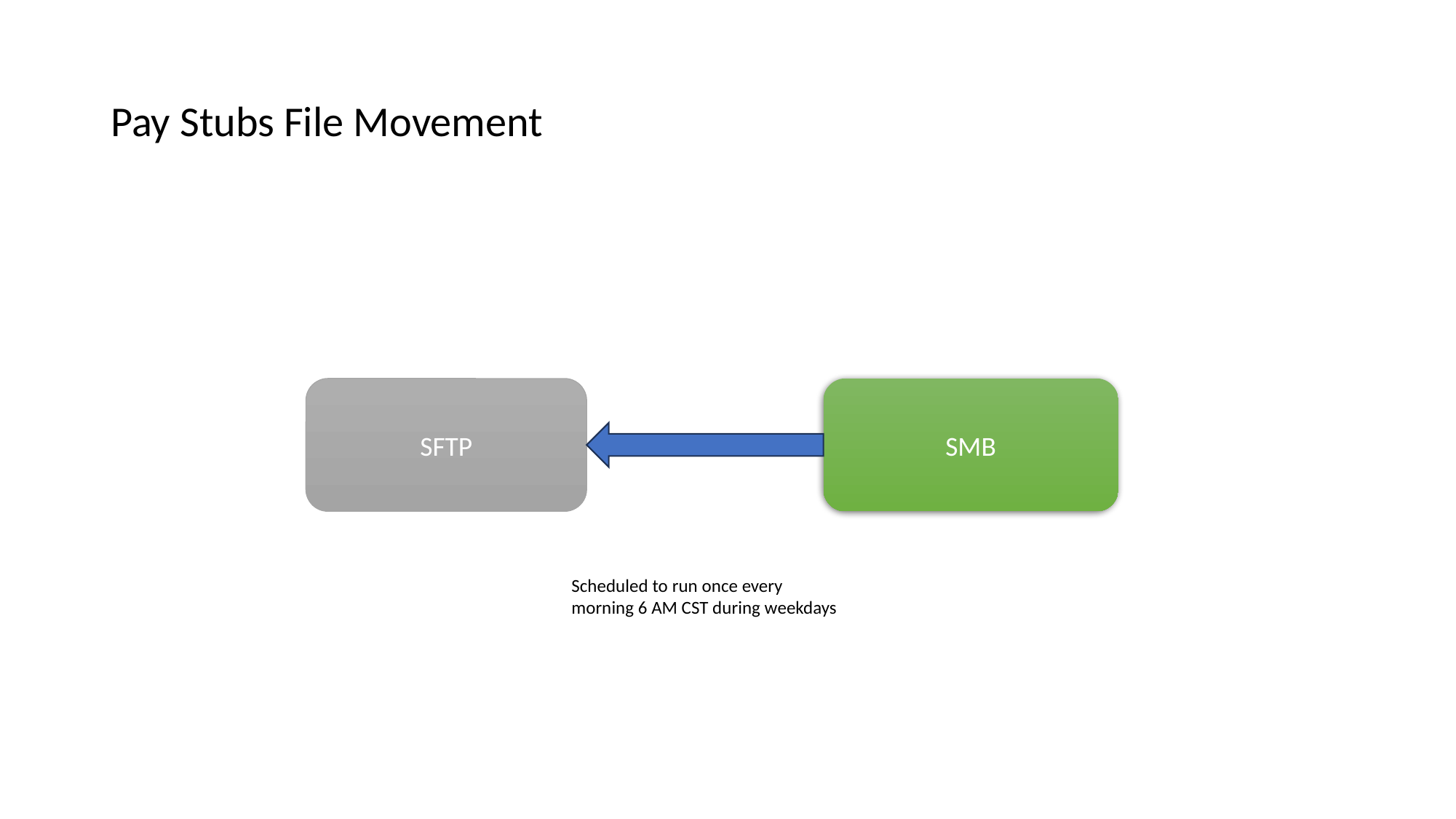

# Pay Stubs File Movement
SFTP
SMB

Scheduled to run once every morning 6 AM CST during weekdays